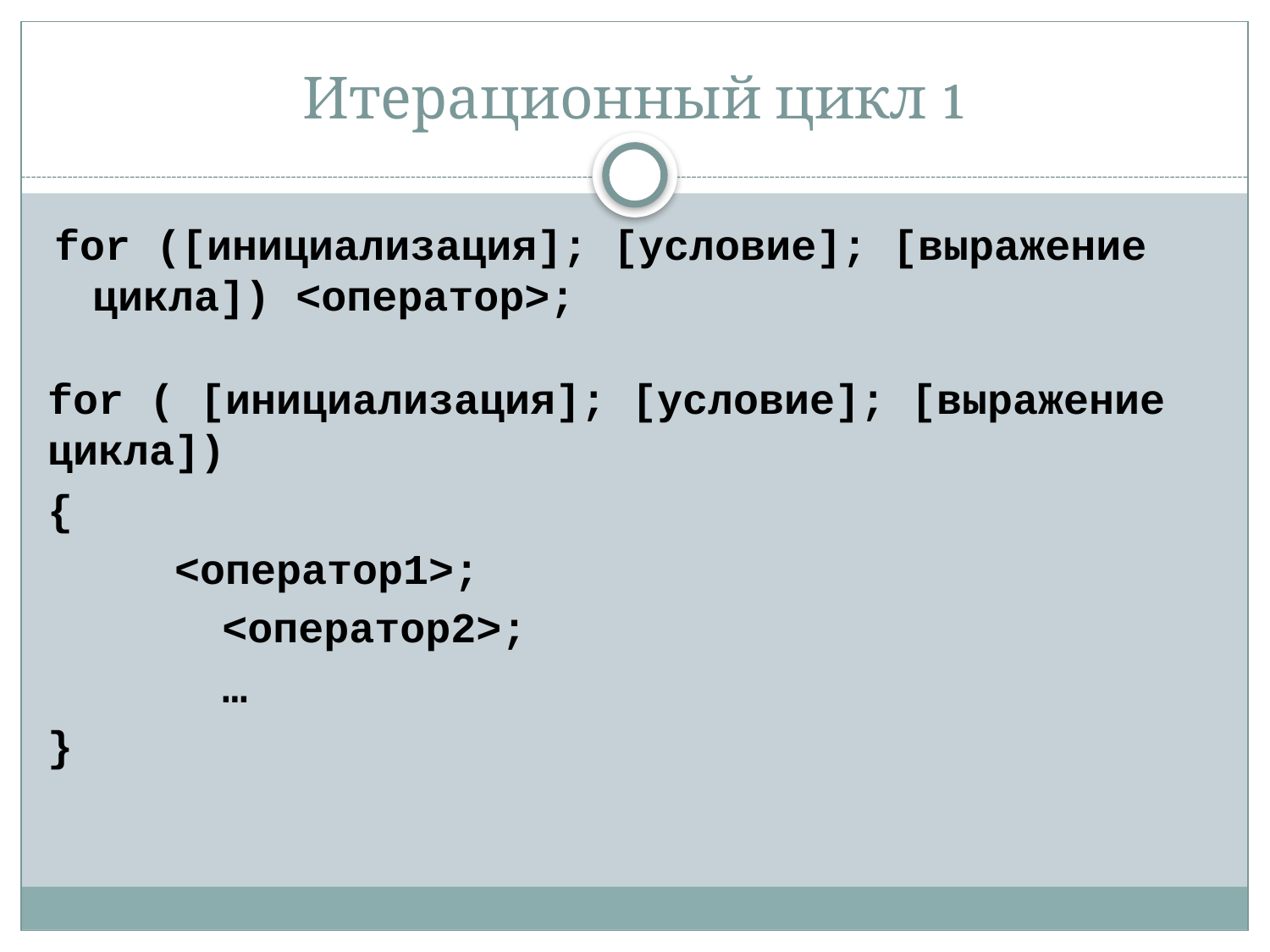

# Итерационный цикл 1
for ([инициализация]; [условие]; [выражение цикла]) <оператор>;

for ( [инициализация]; [условие]; [выражение цикла])
{
	<оператор1>;
		<оператор2>;
		…
}